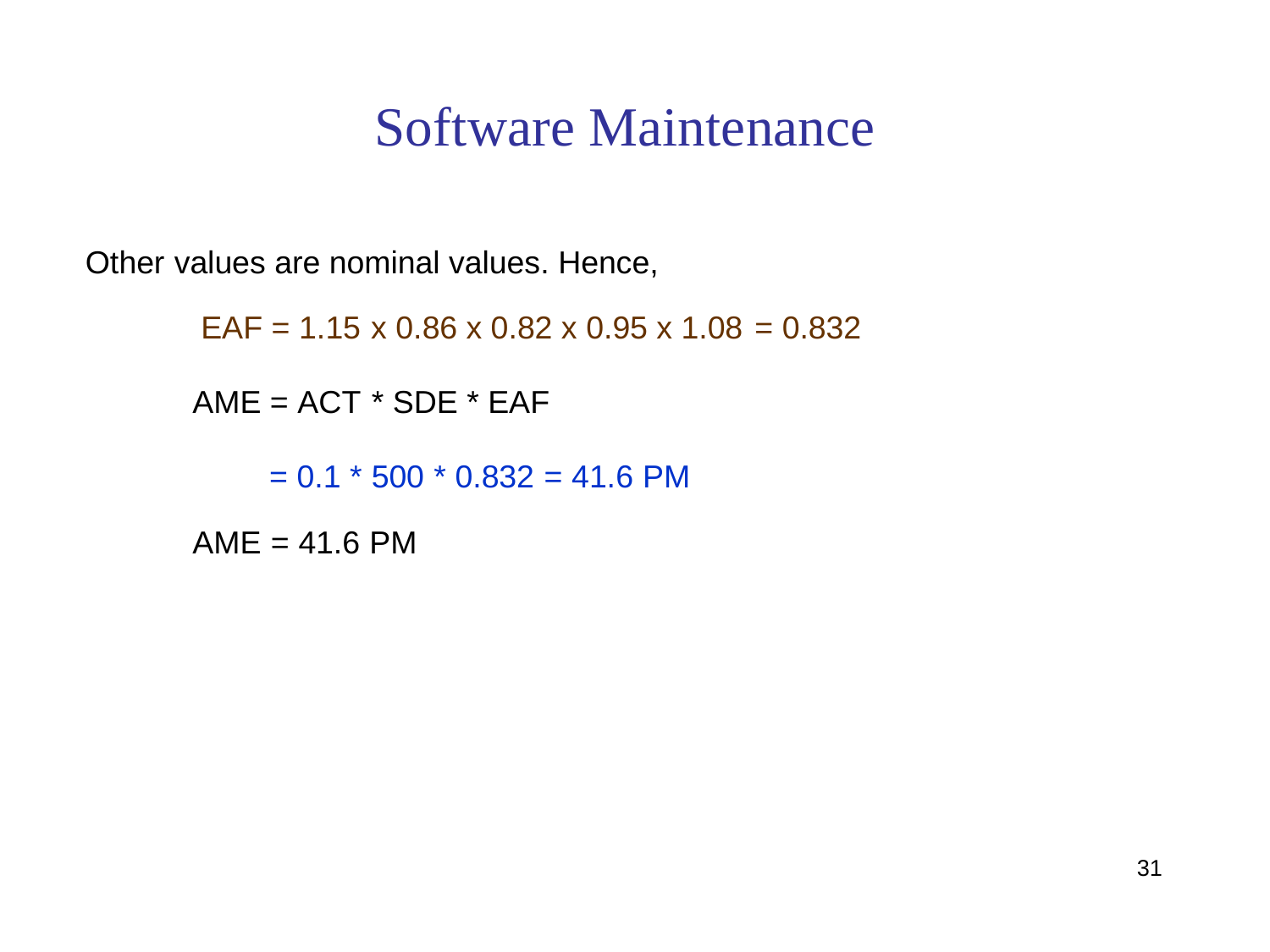

Software Maintenance
Other
values are nominal values. Hence,
EAF = 1.15
x 0.86 x 0.82 x 0.95 x 1.08
=
0.832
AME = ACT
* SDE * EAF
= 0.1 *
500
*
0.832
=
41.6
PM
AME
=
41.6
PM
31